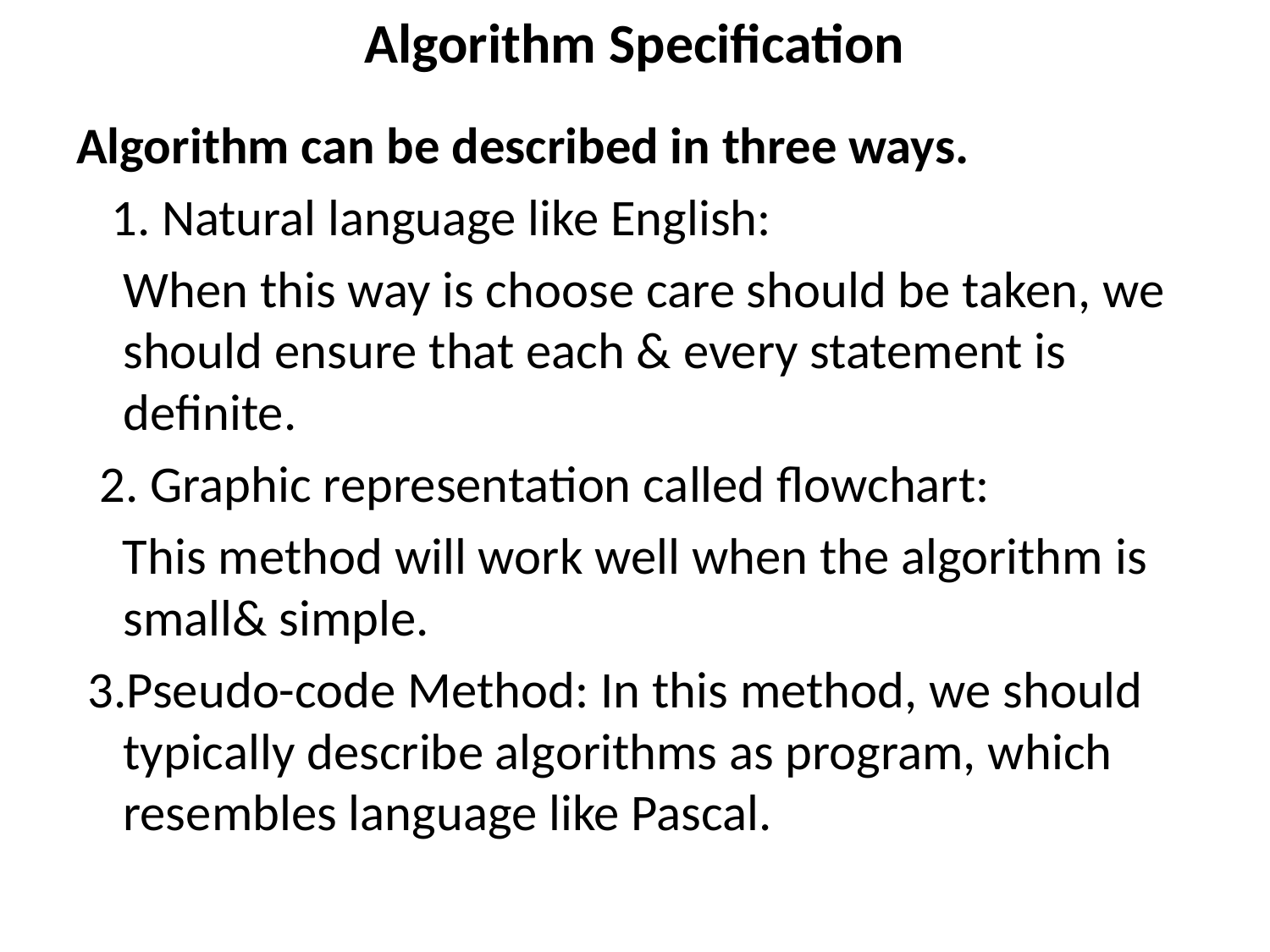

# Algorithm Specification
Algorithm can be described in three ways.
   1. Natural language like English:
	When this way is choose care should be taken, we should ensure that each & every statement is definite.
  2. Graphic representation called flowchart:
    This method will work well when the algorithm is small& simple.
 3.Pseudo-code Method: In this method, we should typically describe algorithms as program, which resembles language like Pascal.